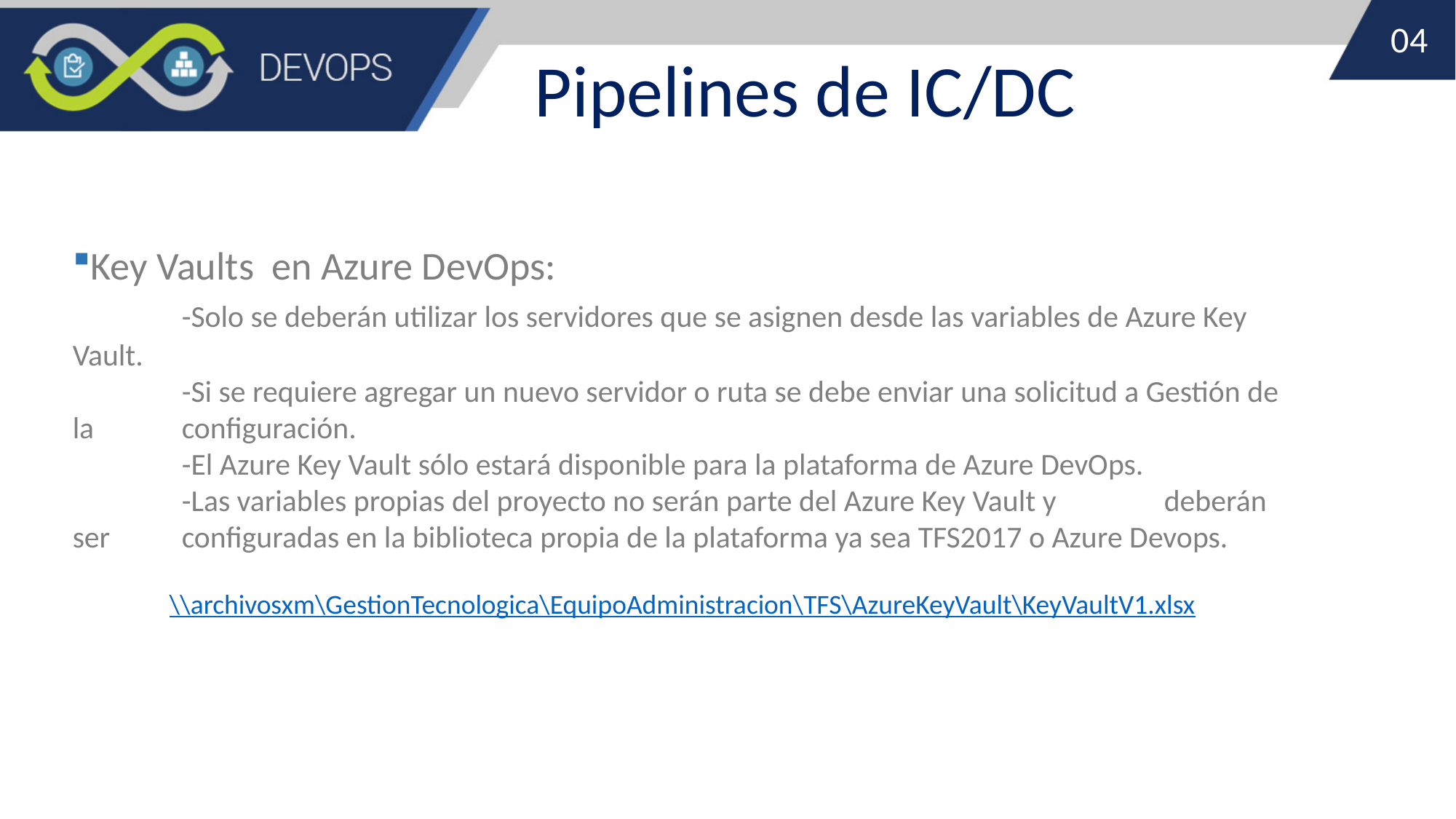

04
Pipelines de IC/DC
Key Vaults  en Azure DevOps:
	-Solo se deberán utilizar los servidores que se asignen desde las variables de Azure Key Vault.
	-Si se requiere agregar un nuevo servidor o ruta se debe enviar una solicitud a Gestión de la 	configuración.
	-El Azure Key Vault sólo estará disponible para la plataforma de Azure DevOps.
	-Las variables propias del proyecto no serán parte del Azure Key Vault y 	deberán ser 	configuradas en la biblioteca propia de la plataforma ya sea TFS2017 o Azure Devops.

\\archivosxm\GestionTecnologica\EquipoAdministracion\TFS\AzureKeyVault\KeyVaultV1.xlsx